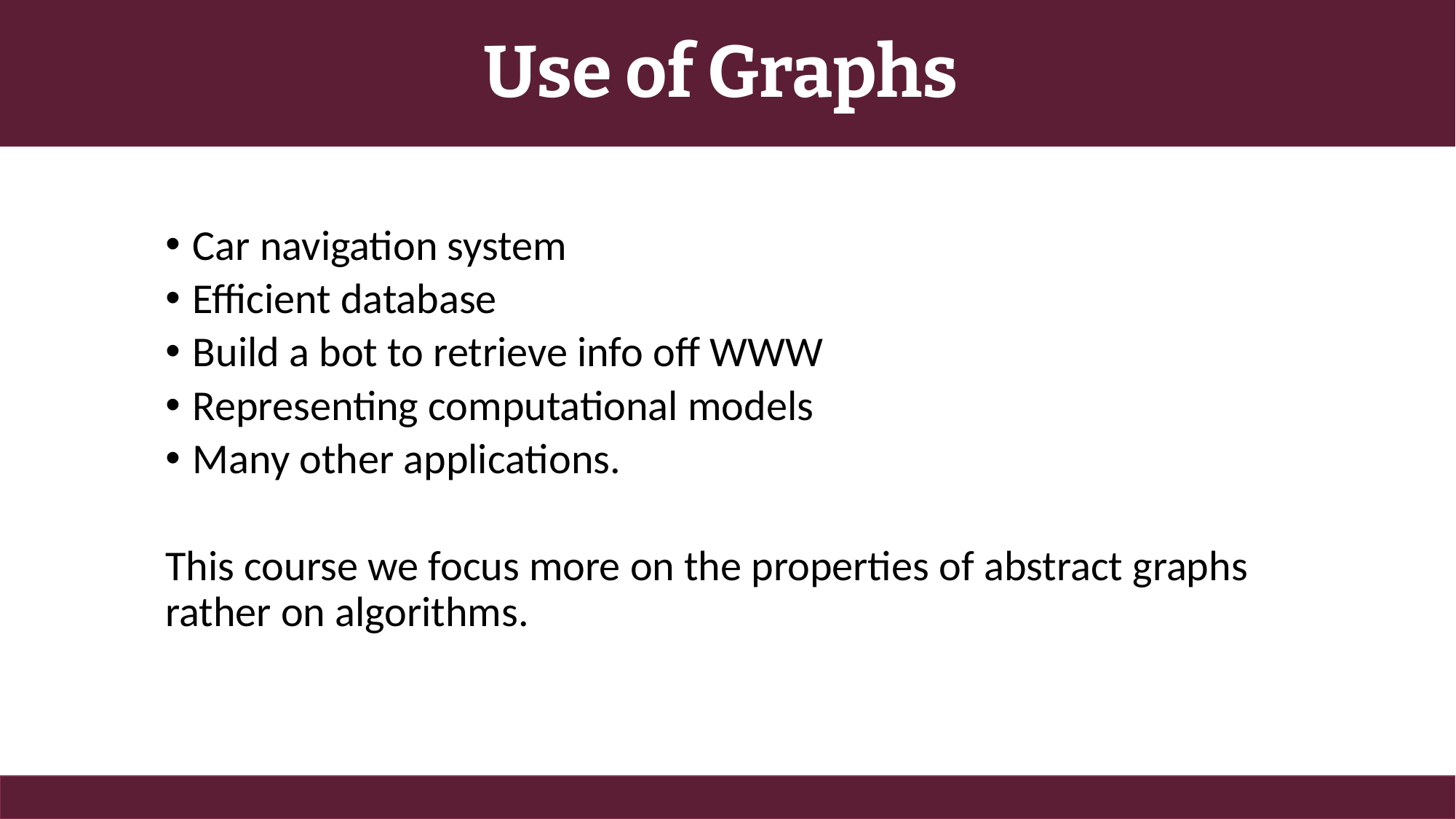

# Use of Graphs
Car navigation system
Efficient database
Build a bot to retrieve info off WWW
Representing computational models
Many other applications.

This course we focus more on the properties of abstract graphs rather on algorithms.